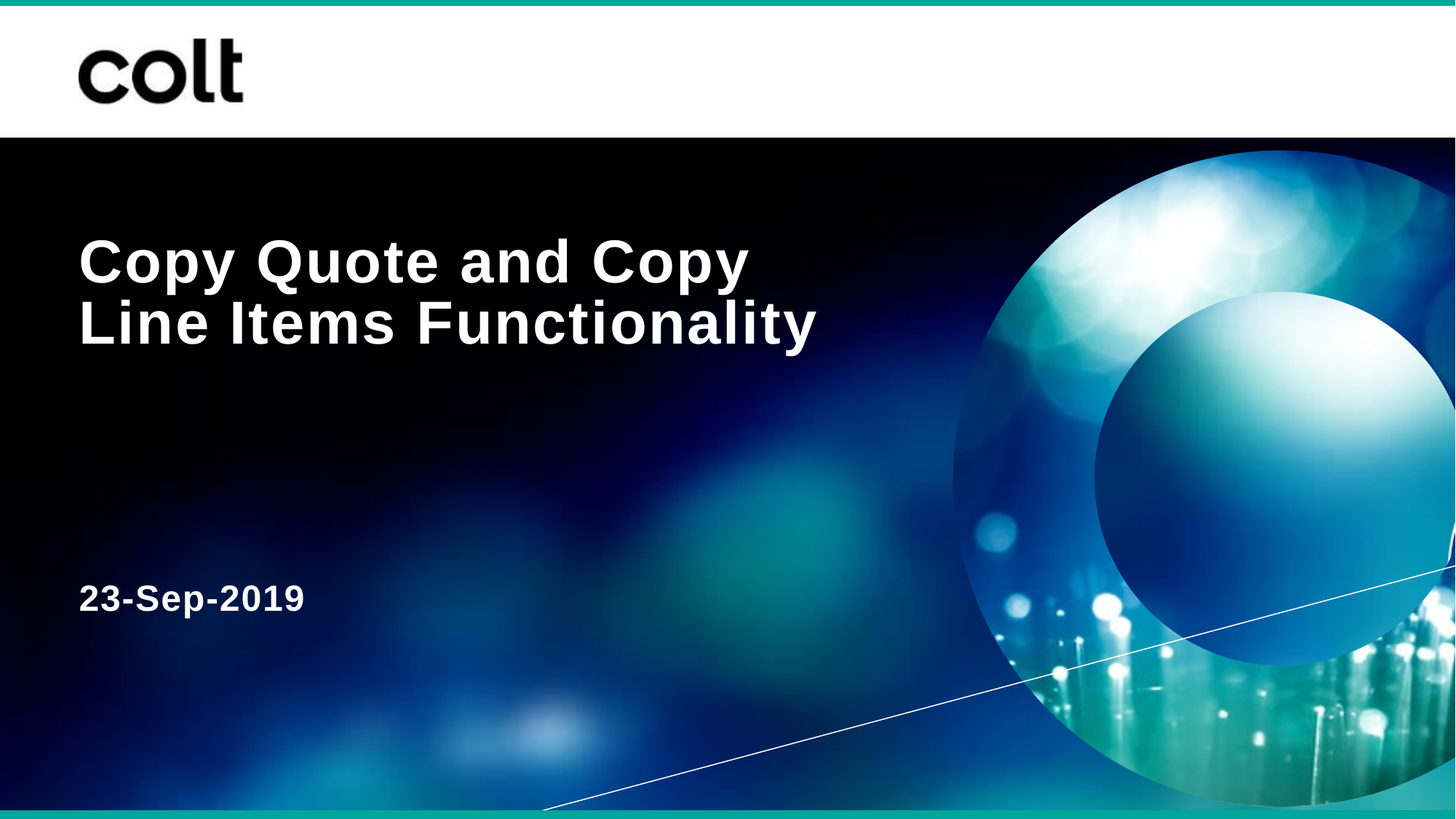

# Copy Quote and Copy Line Items Functionality
23-Sep-2019